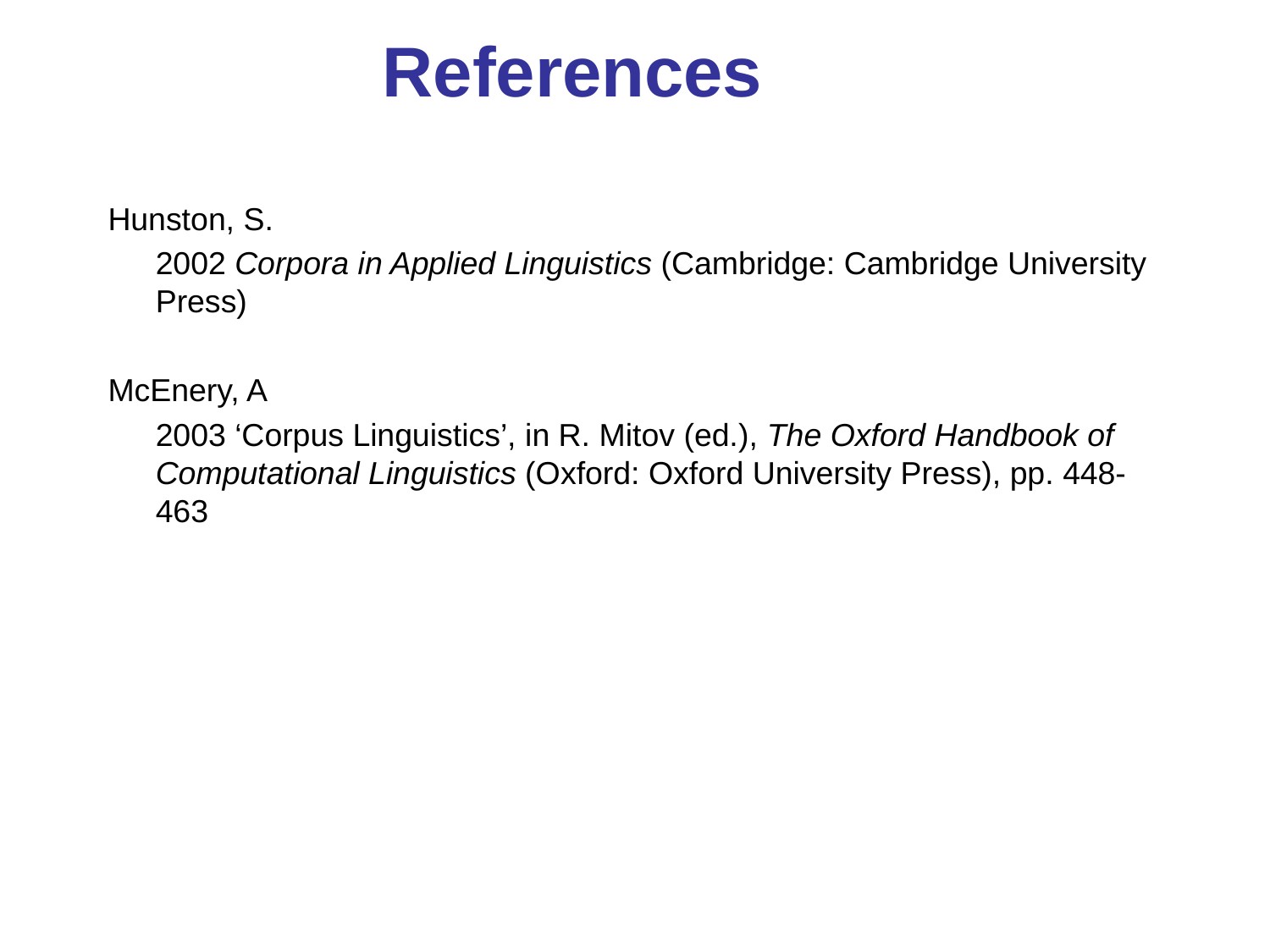

# References

Hunston, S.
	2002 Corpora in Applied Linguistics (Cambridge: Cambridge University Press)

McEnery, A
	2003 ‘Corpus Linguistics’, in R. Mitov (ed.), The Oxford Handbook of Computational Linguistics (Oxford: Oxford University Press), pp. 448-463